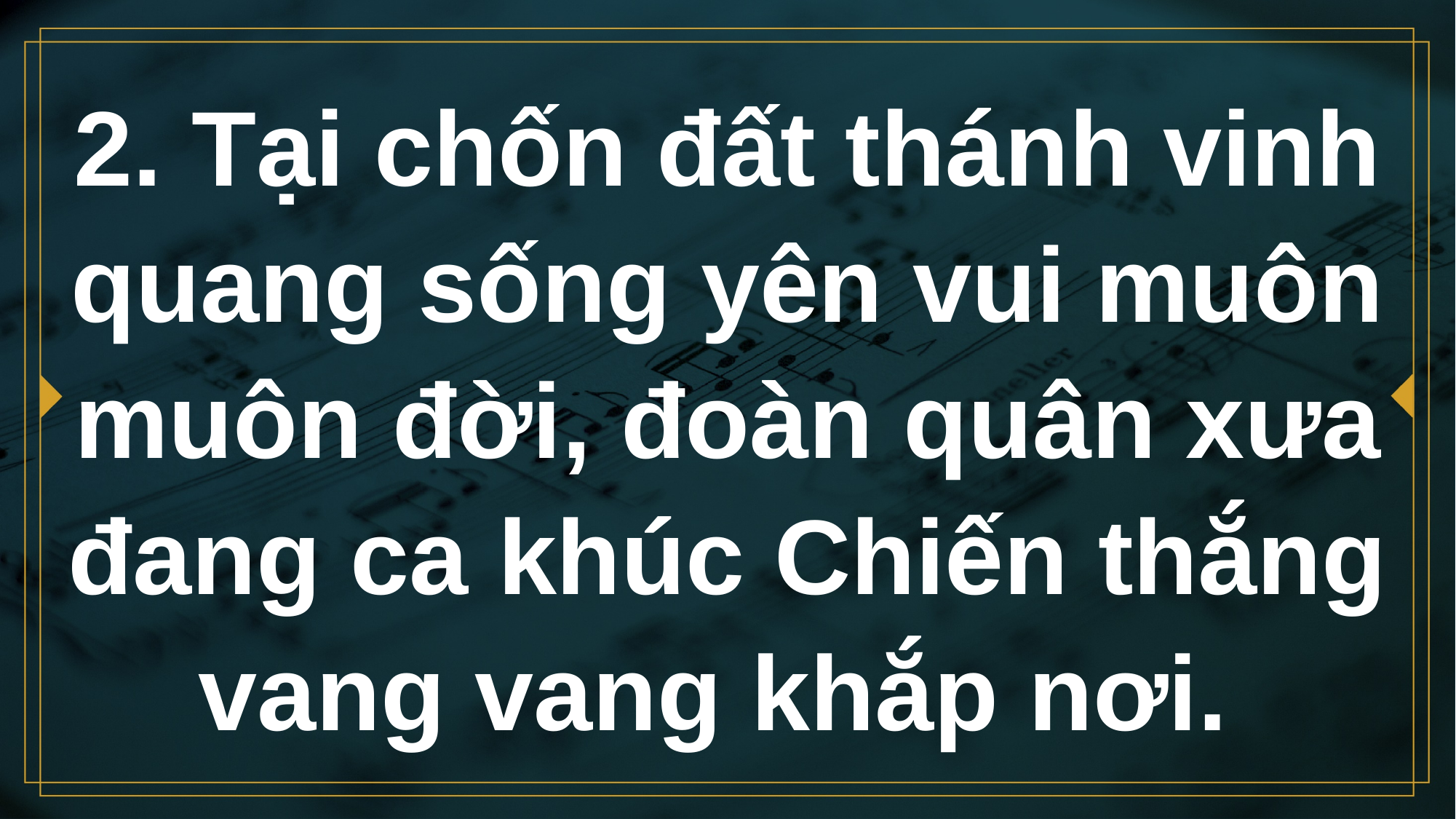

# 2. Tại chốn đất thánh vinh quang sống yên vui muôn muôn đời, đoàn quân xưa đang ca khúc Chiến thắng vang vang khắp nơi.